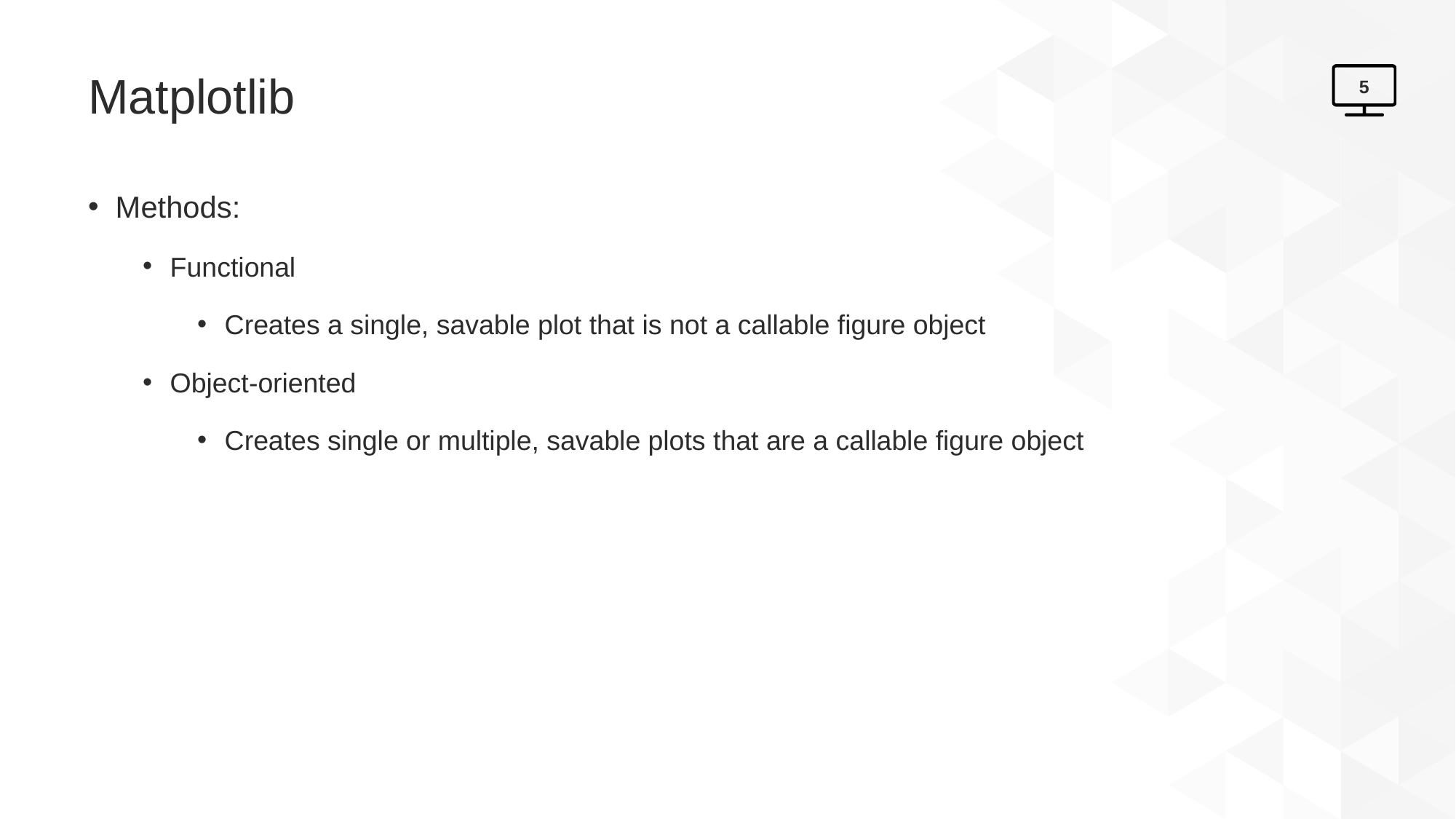

# Matplotlib
5
Methods:
Functional
Creates a single, savable plot that is not a callable figure object
Object-oriented
Creates single or multiple, savable plots that are a callable figure object